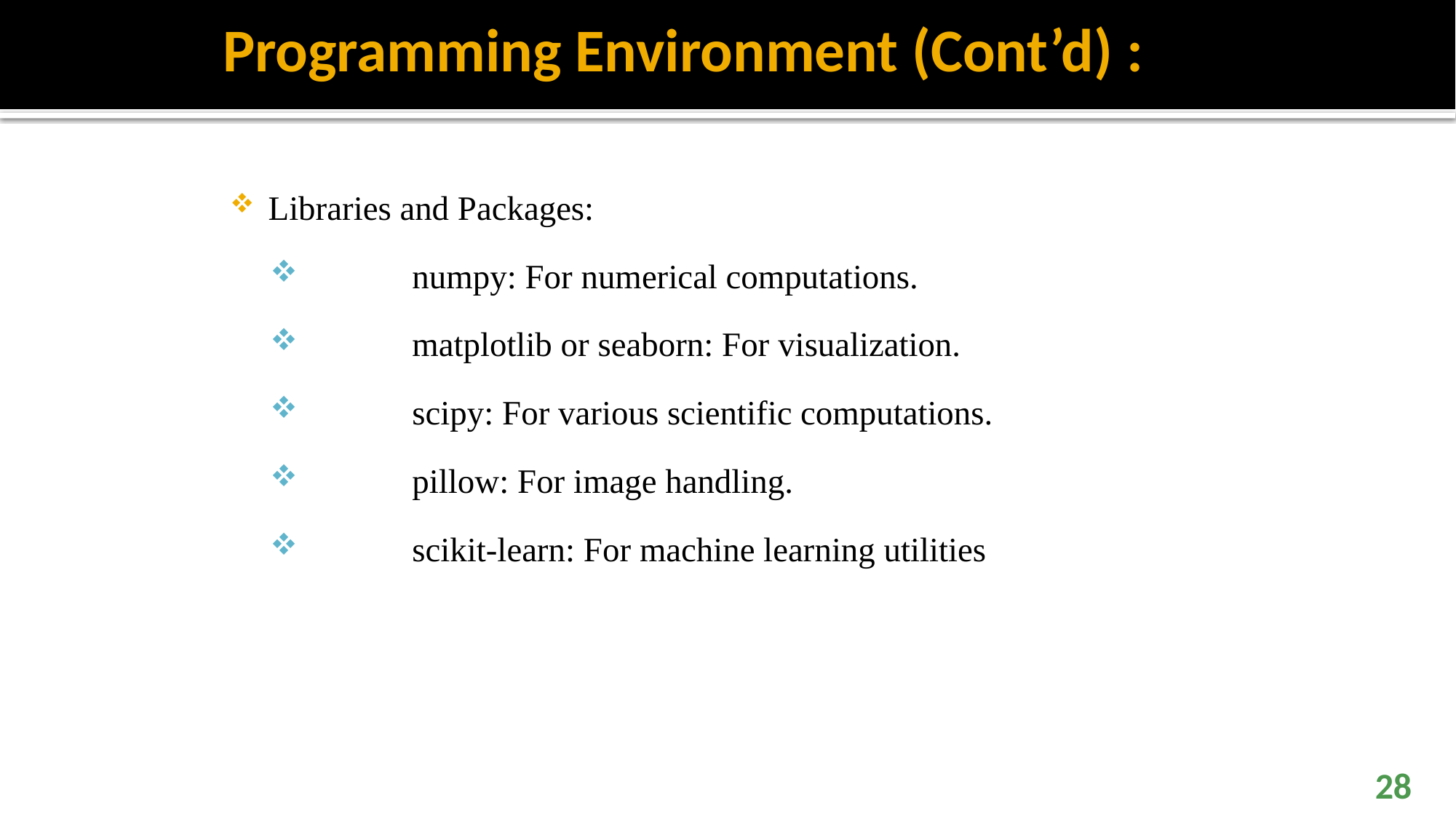

# Programming Environment (Cont’d) :

Libraries and Packages:
	numpy: For numerical computations.
	matplotlib or seaborn: For visualization.
	scipy: For various scientific computations.
	pillow: For image handling.
	scikit-learn: For machine learning utilities

28